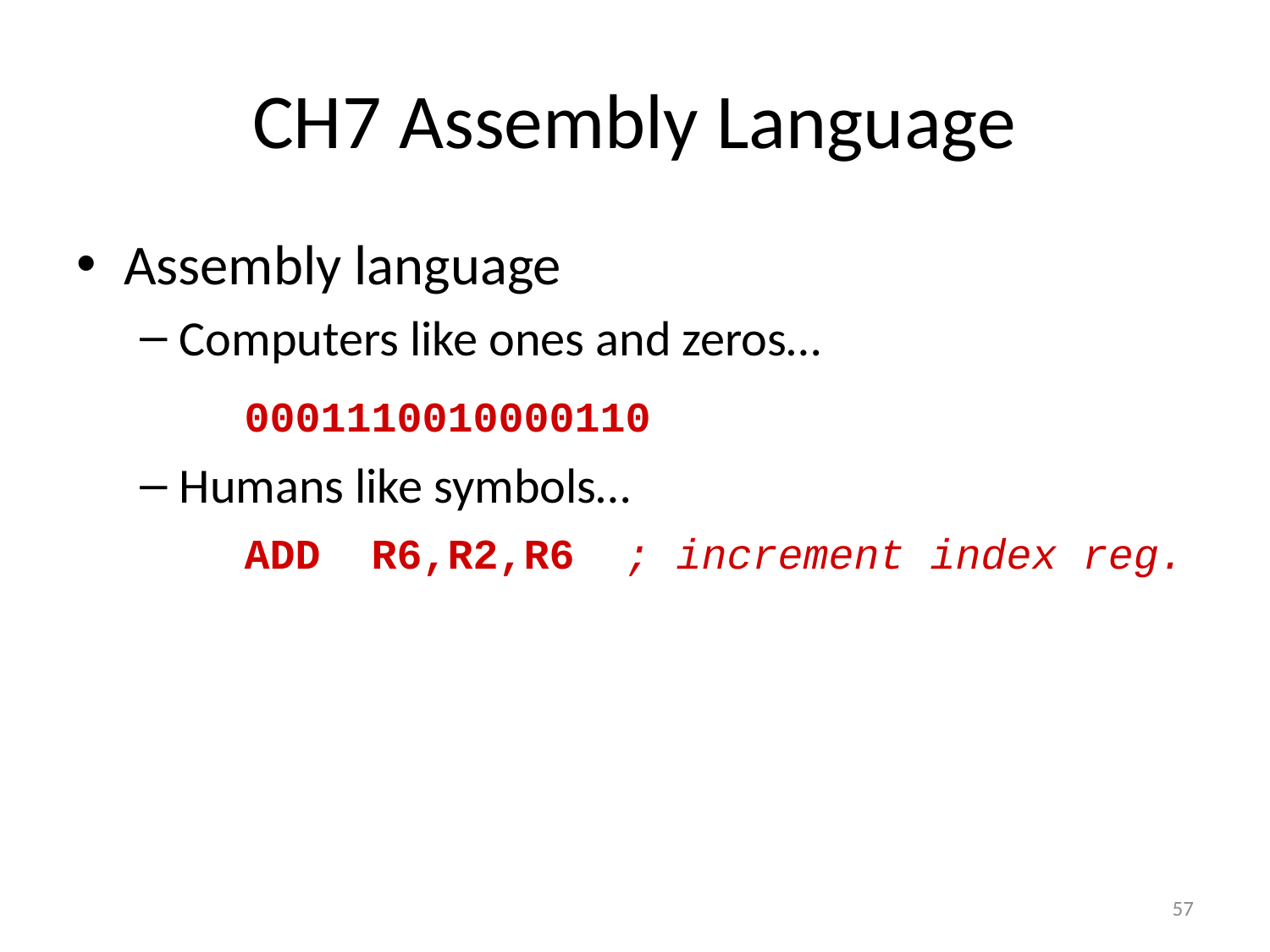

# CH7 Assembly Language
Assembly language
Computers like ones and zeros…

Humans like symbols…

0001110010000110
ADD	R6,R2,R6	; increment index reg.
57